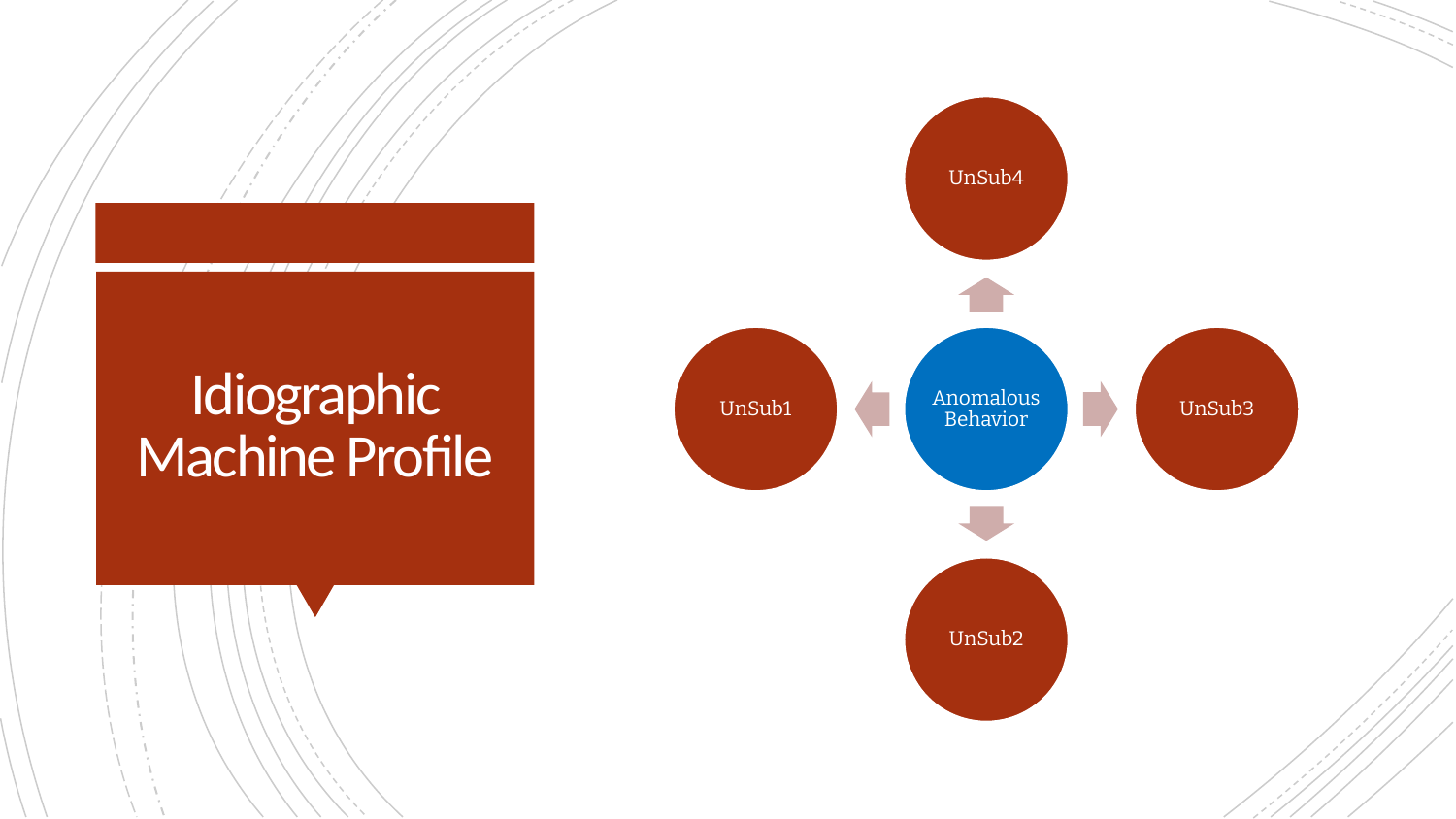

Anomalous Behavior

UnSub4

UnSub3

UnSub2

UnSub1
# Idiographic Machine Profile